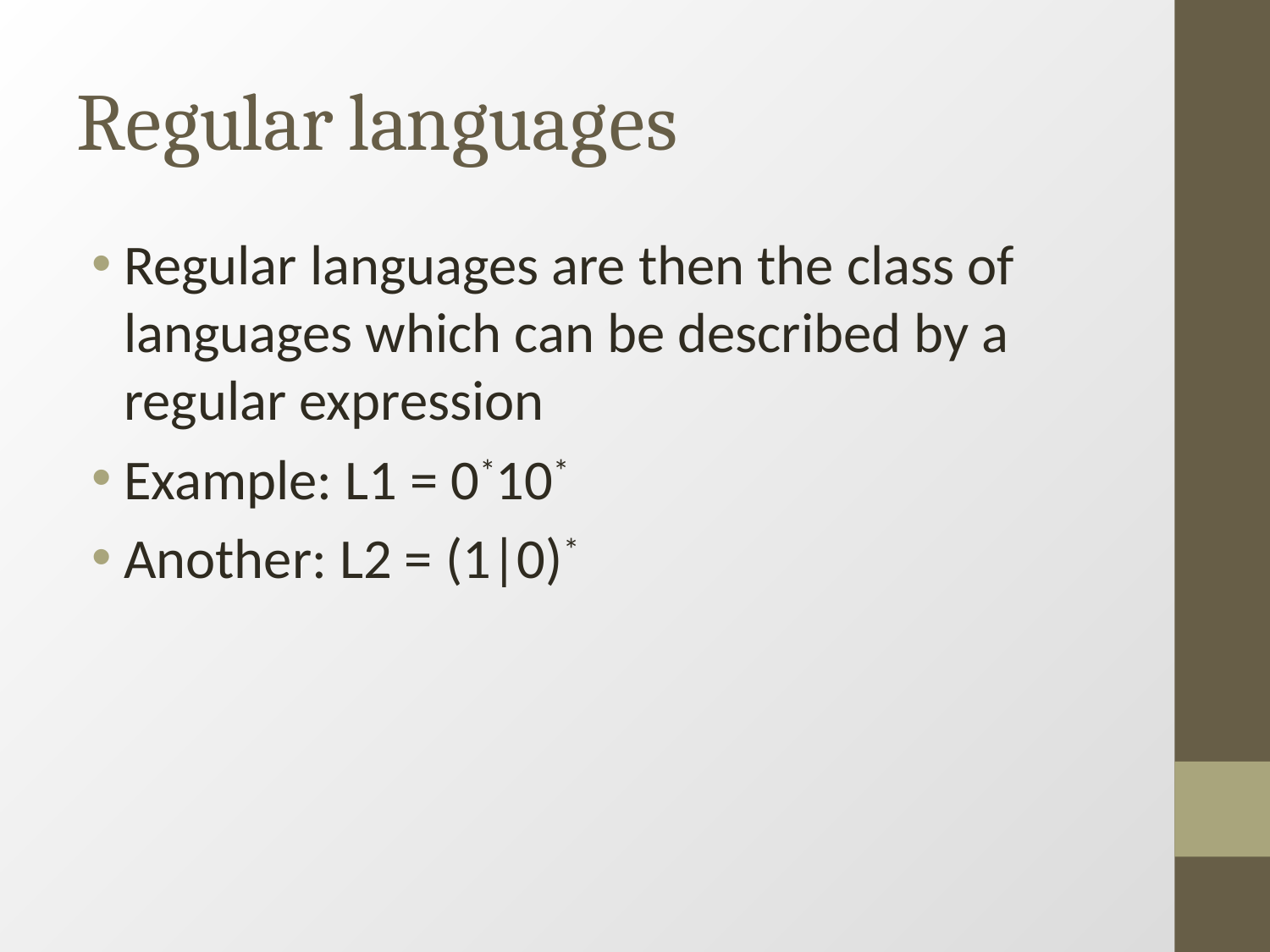

Regular languages
Regular languages are then the class of languages which can be described by a regular expression
Example: L1 = 0*10*
Another: L2 = (1|0)*